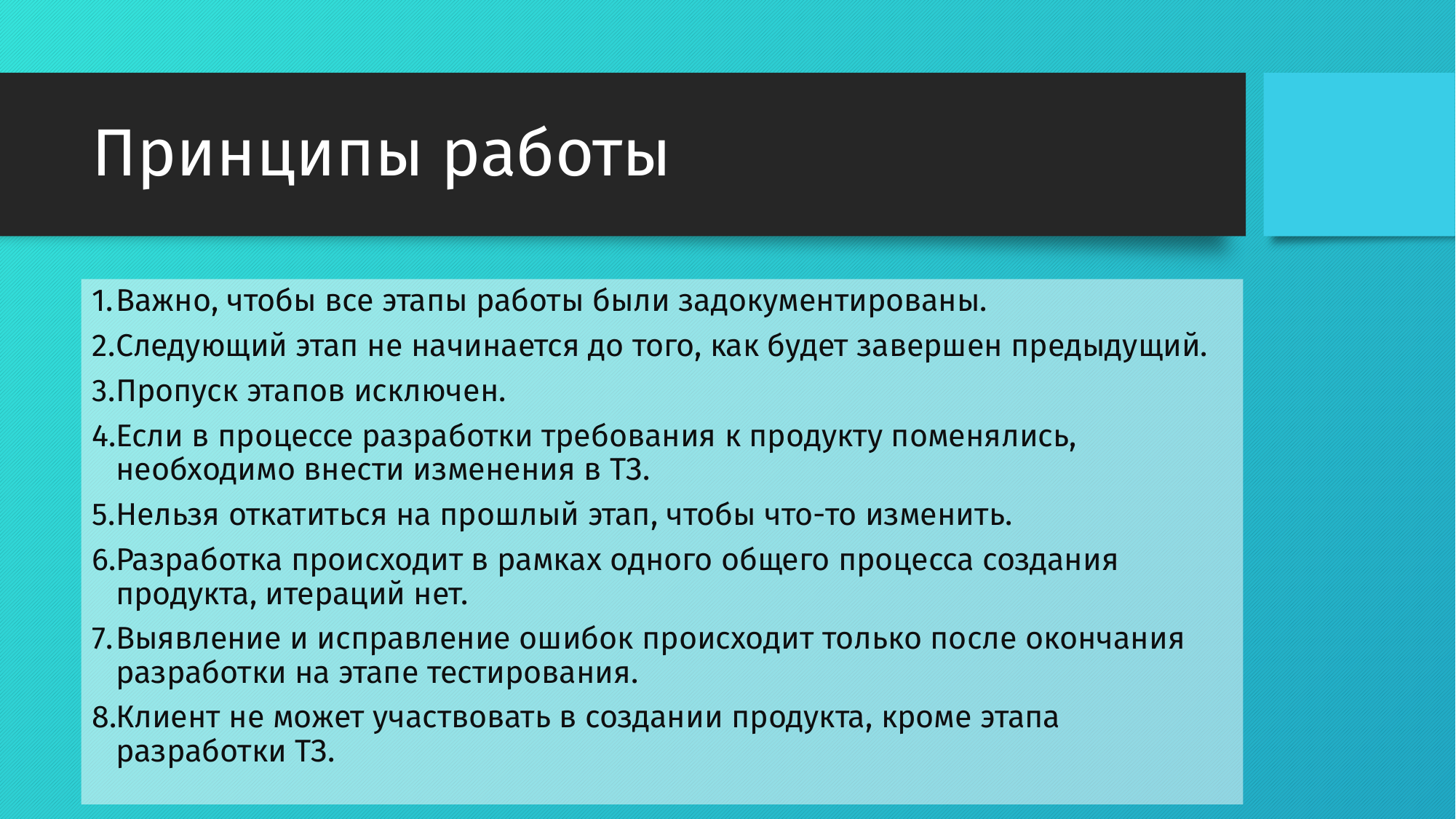

# Принципы работы
Важно, чтобы все этапы работы были задокументированы.
Следующий этап не начинается до того, как будет завершен предыдущий.
Пропуск этапов исключен.
Если в процессе разработки требования к продукту поменялись, необходимо внести изменения в ТЗ.
Нельзя откатиться на прошлый этап, чтобы что-то изменить.
Разработка происходит в рамках одного общего процесса создания продукта, итераций нет.
Выявление и исправление ошибок происходит только после окончания разработки на этапе тестирования.
Клиент не может участвовать в создании продукта, кроме этапа разработки ТЗ.